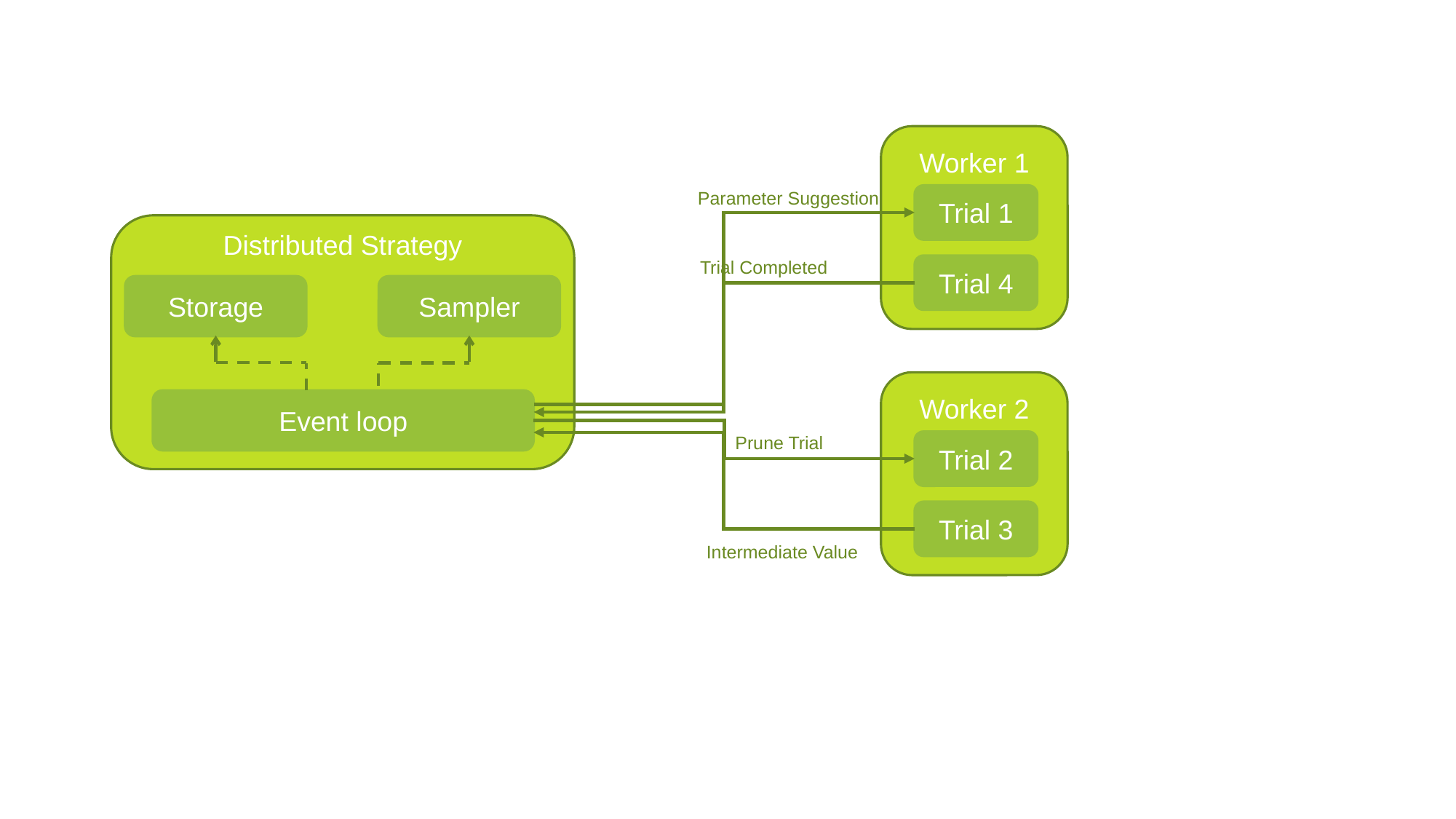

Worker 1

Parameter Suggestion
Trial 1
Distributed Strategy

 Trial Completed
Trial 4
Storage
Sampler

Worker 2

Event loop
Prune Trial
Trial 2
Trial 3
Intermediate Value